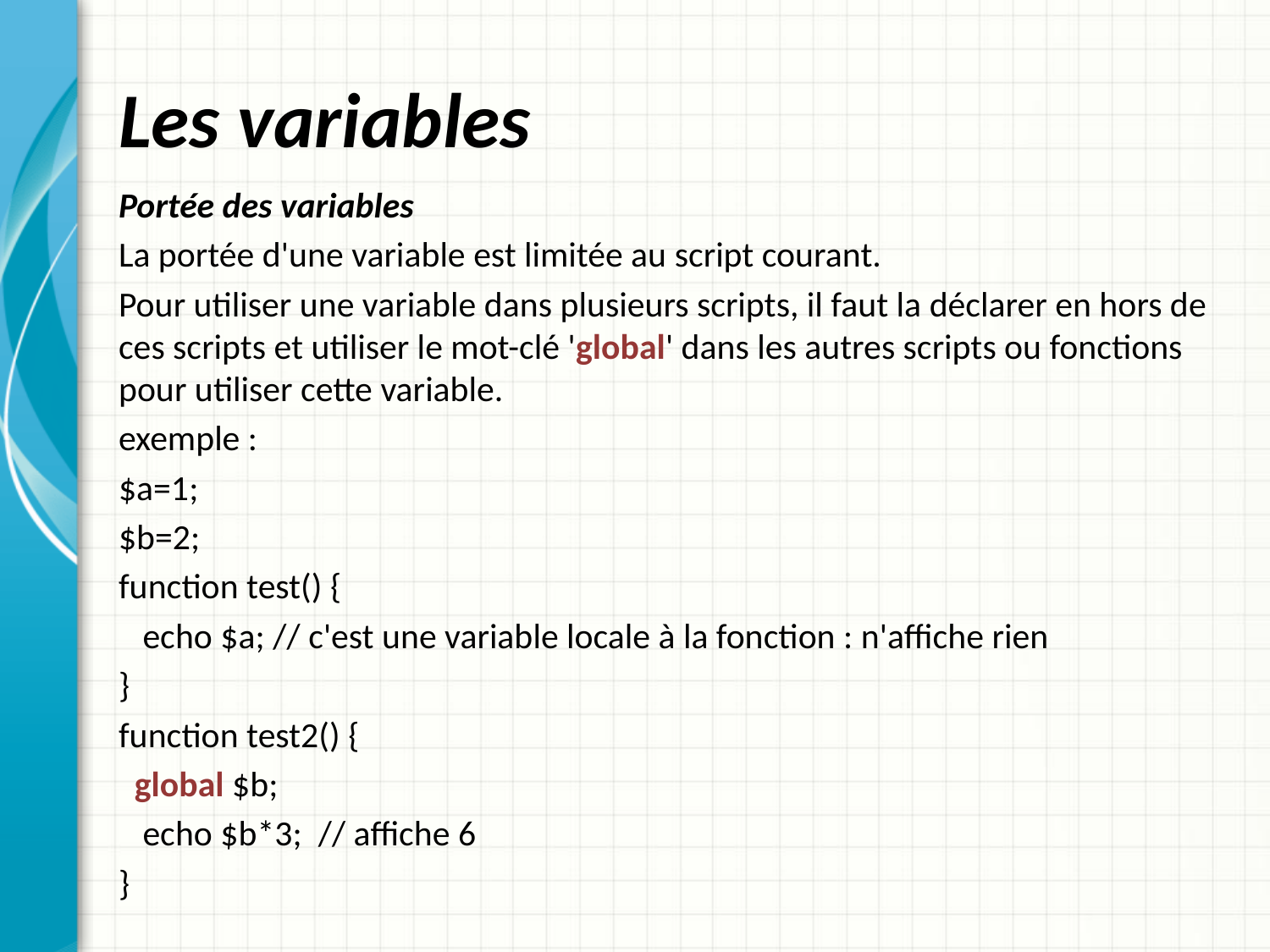

# Les variables
Portée des variables
La portée d'une variable est limitée au script courant.
Pour utiliser une variable dans plusieurs scripts, il faut la déclarer en hors de ces scripts et utiliser le mot-clé 'global' dans les autres scripts ou fonctions  pour utiliser cette variable.
exemple :
$a=1;
$b=2;
function test() {
   echo $a; // c'est une variable locale à la fonction : n'affiche rien
}
function test2() {
  global $b;
   echo $b*3;  // affiche 6
}